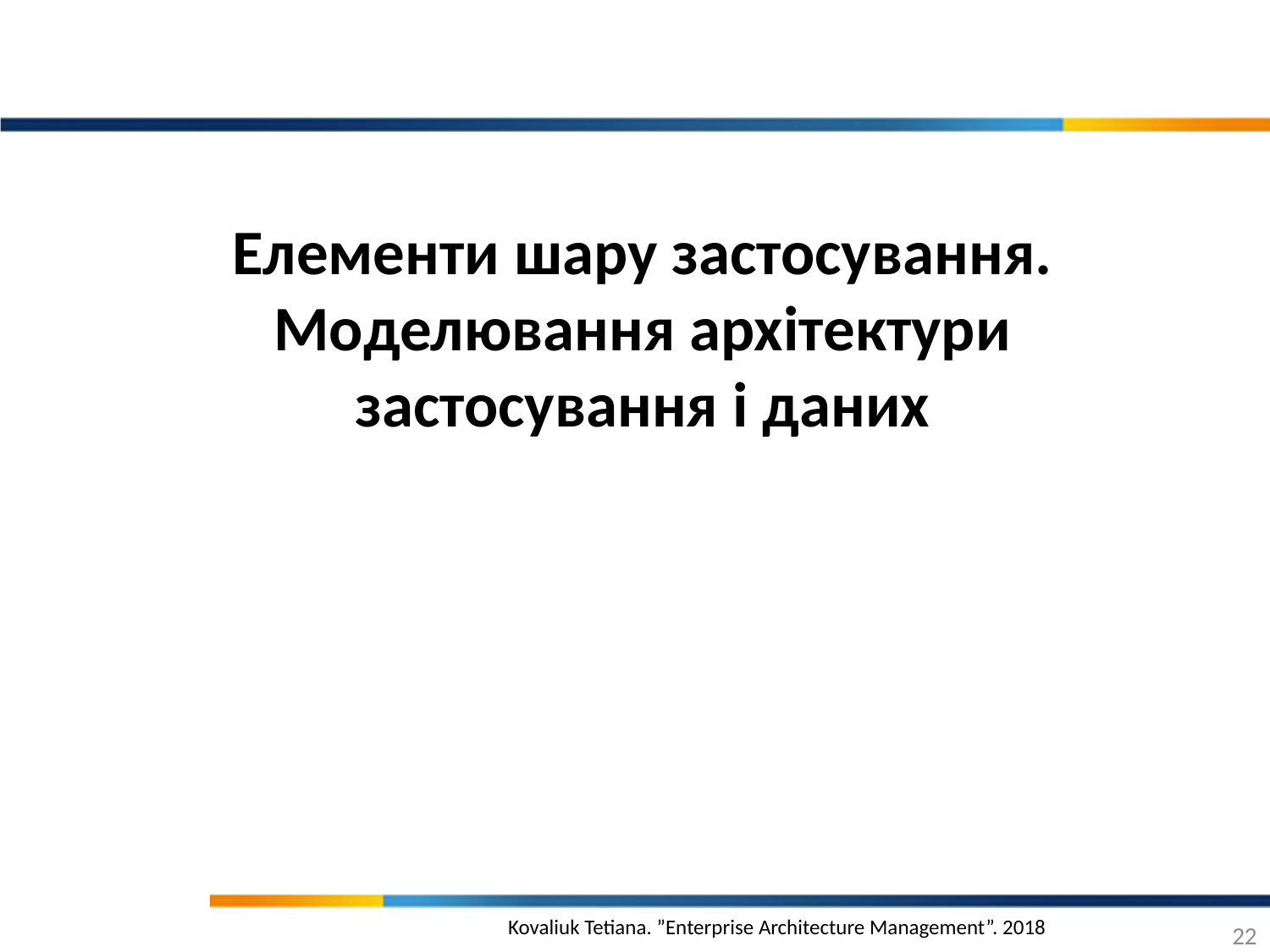

Елементи шару застосування.
Моделювання архітектури застосування і даних
22